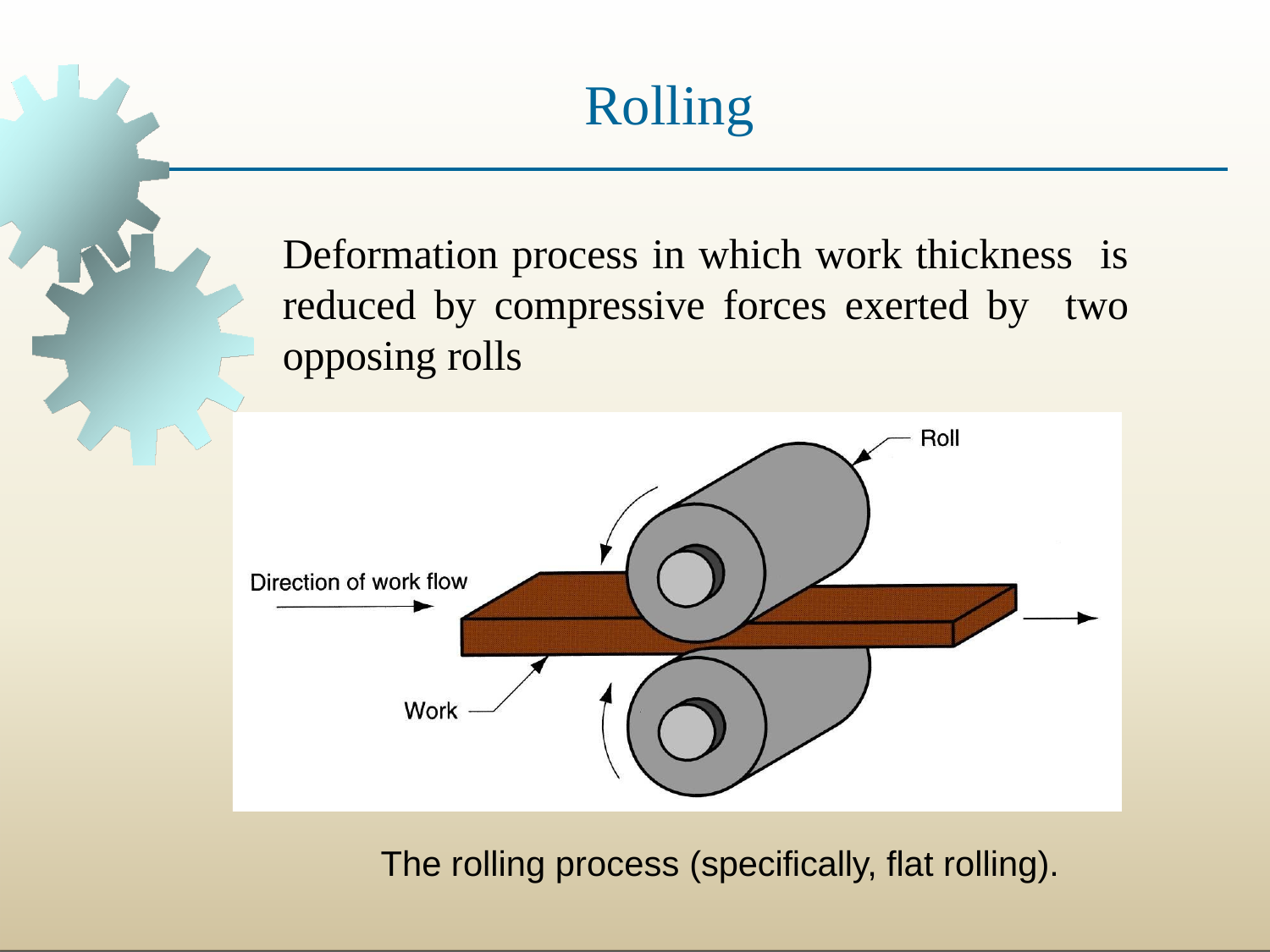

# Rolling

Deformation process in which work thickness  is reduced by compressive forces exerted by  two opposing rolls

	The rolling process (specifically, flat rolling).